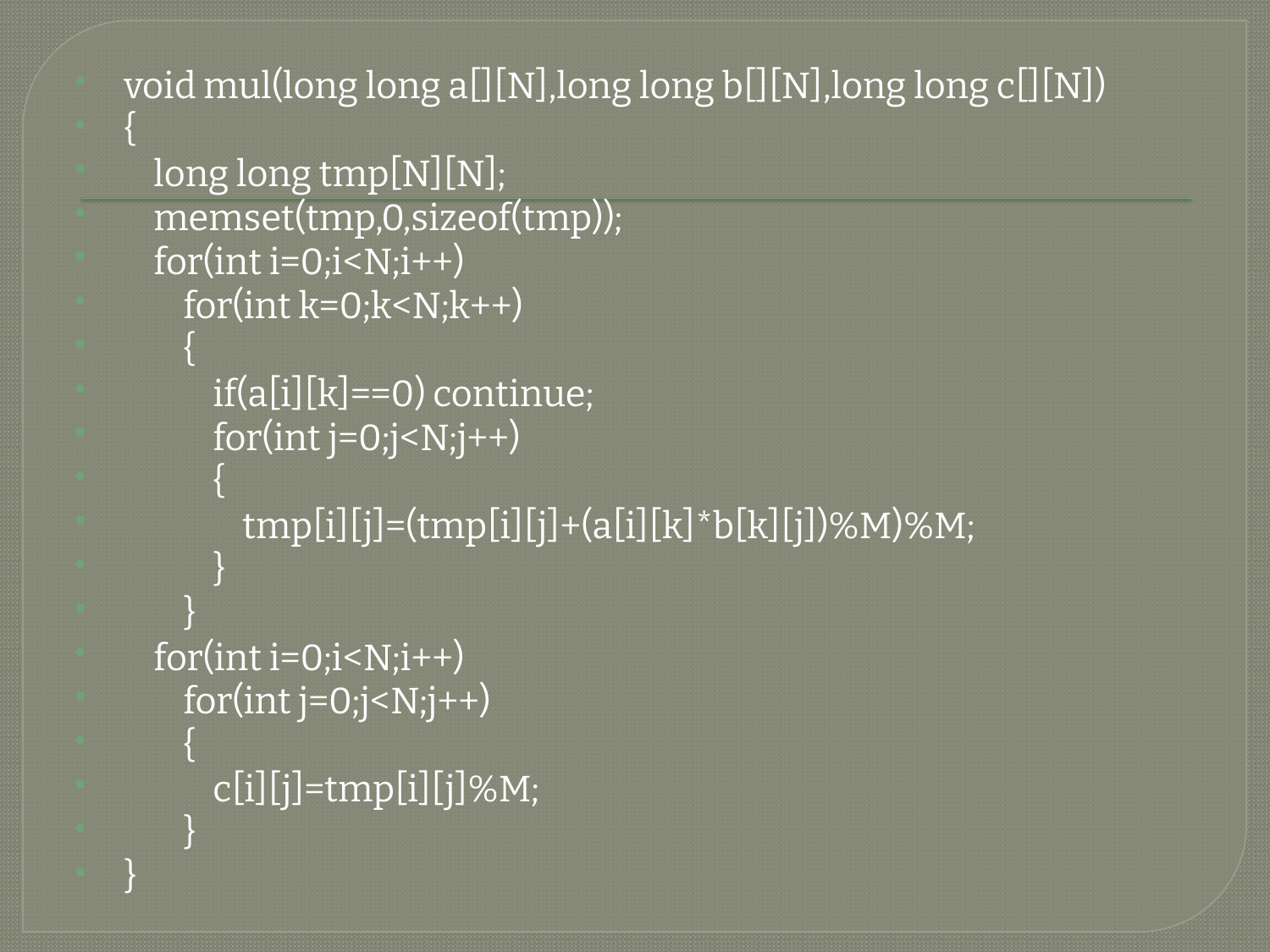

void mul(long long a[][N],long long b[][N],long long c[][N])
{
    long long tmp[N][N];
    memset(tmp,0,sizeof(tmp));
    for(int i=0;i<N;i++)
        for(int k=0;k<N;k++)
        {
            if(a[i][k]==0) continue;
            for(int j=0;j<N;j++)
            {
                tmp[i][j]=(tmp[i][j]+(a[i][k]*b[k][j])%M)%M;
            }
        }
    for(int i=0;i<N;i++)
        for(int j=0;j<N;j++)
        {
            c[i][j]=tmp[i][j]%M;
        }
}